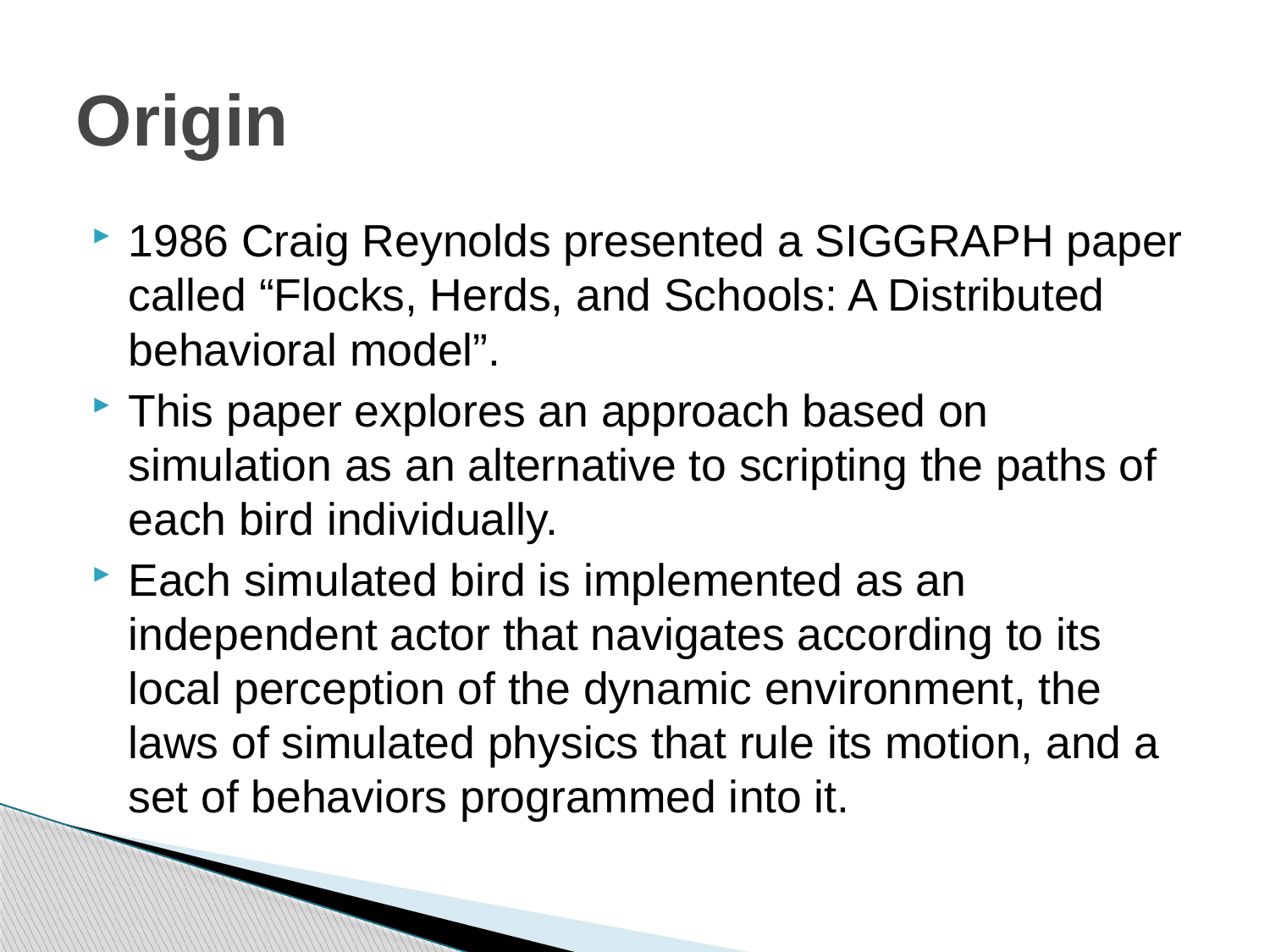

# Origin
1986 Craig Reynolds presented a SIGGRAPH paper called “Flocks, Herds, and Schools: A Distributed behavioral model”.
This paper explores an approach based on simulation as an alternative to scripting the paths of each bird individually.
Each simulated bird is implemented as an independent actor that navigates according to its local perception of the dynamic environment, the laws of simulated physics that rule its motion, and a set of behaviors programmed into it.